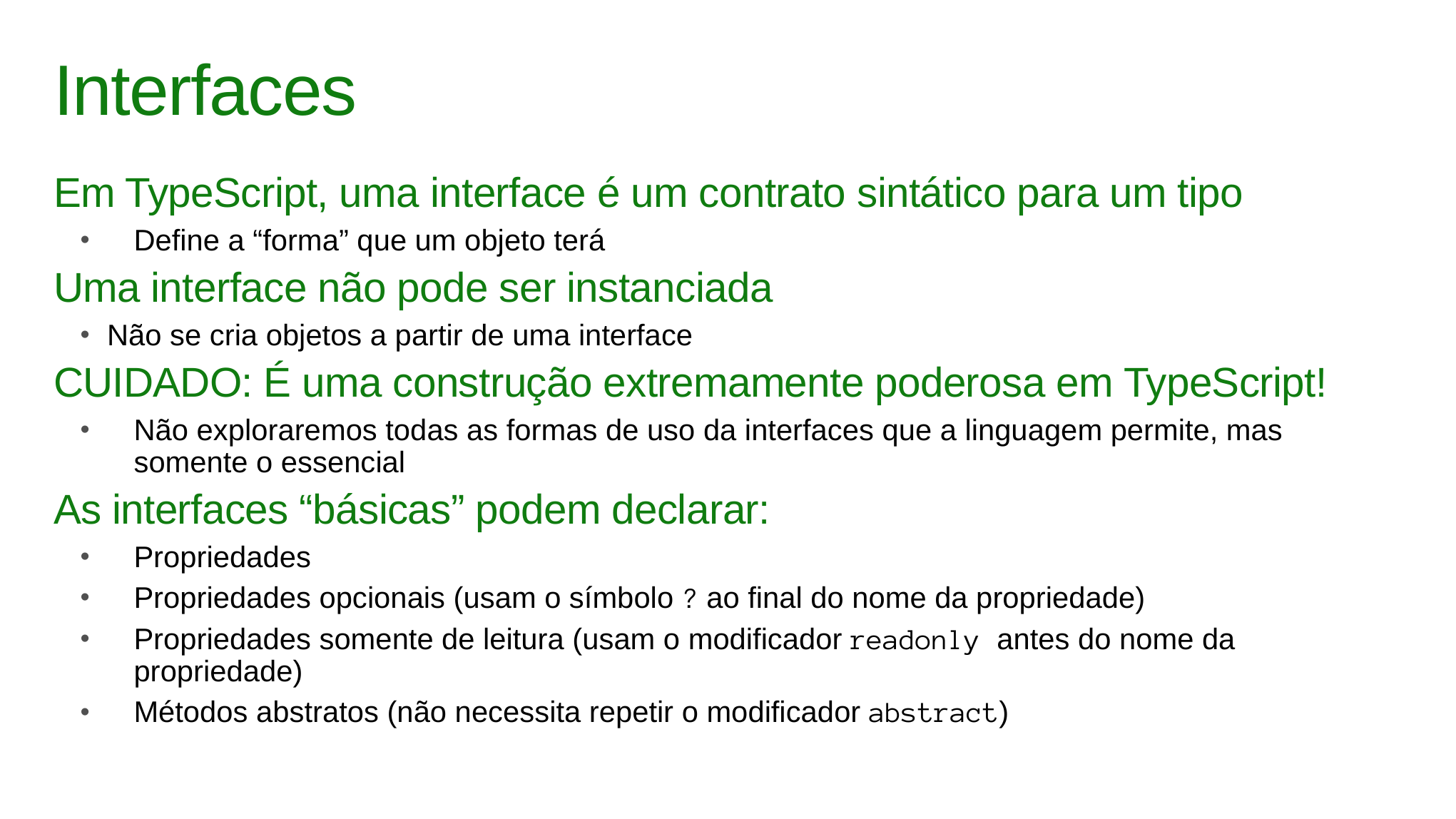

# Interfaces
Em TypeScript, uma interface é um contrato sintático para um tipo
Define a “forma” que um objeto terá
Uma interface não pode ser instanciada
Não se cria objetos a partir de uma interface
CUIDADO: É uma construção extremamente poderosa em TypeScript!
Não exploraremos todas as formas de uso da interfaces que a linguagem permite, mas somente o essencial
As interfaces “básicas” podem declarar:
Propriedades
Propriedades opcionais (usam o símbolo ? ao final do nome da propriedade)
Propriedades somente de leitura (usam o modificador readonly antes do nome da propriedade)
Métodos abstratos (não necessita repetir o modificador abstract)